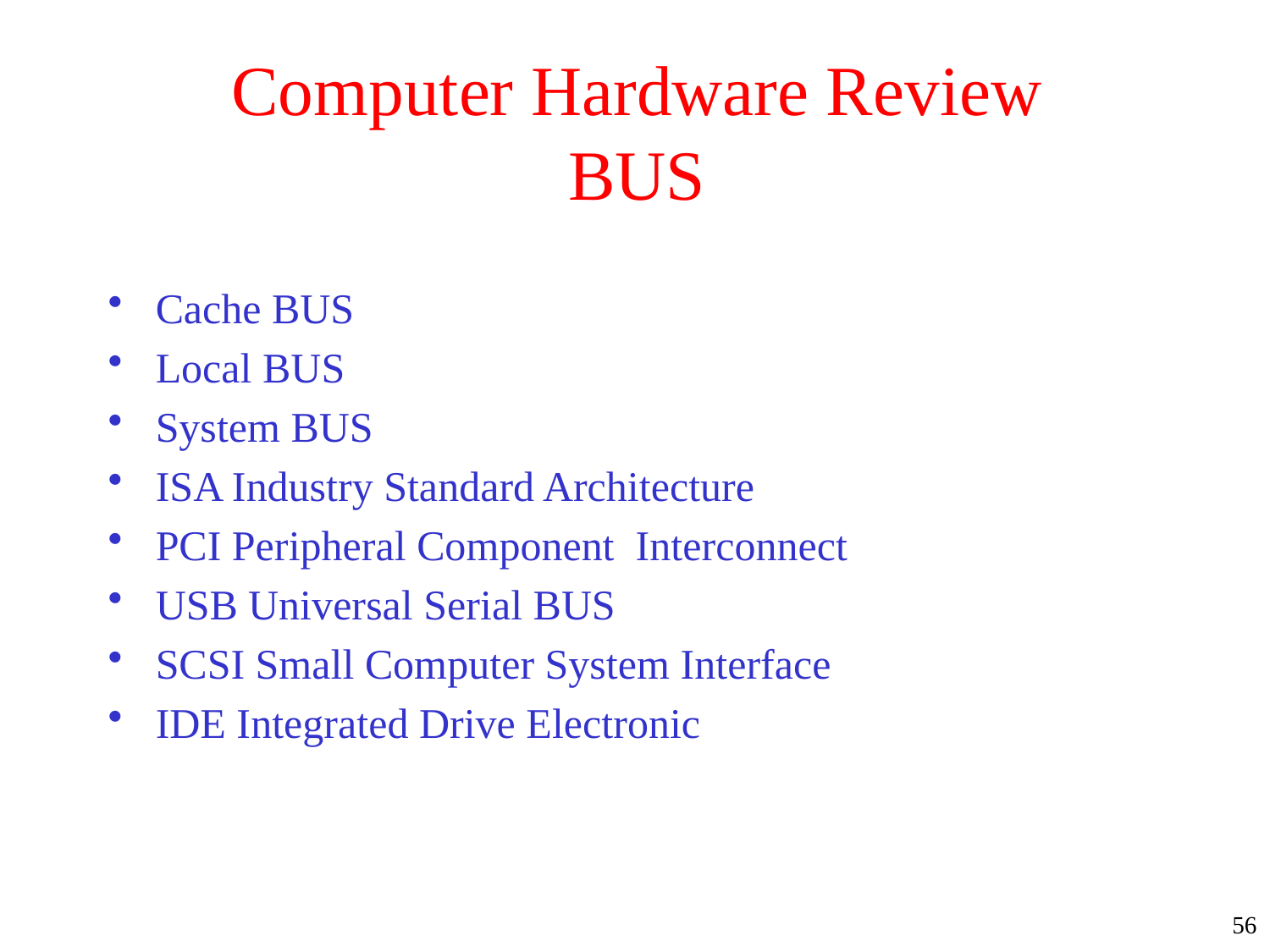

# Computer Hardware Review BUS
Cache BUS
Local BUS
System BUS
ISA Industry Standard Architecture
PCI Peripheral Component  Interconnect
USB Universal Serial BUS
SCSI Small Computer System Interface
IDE Integrated Drive Electronic

56